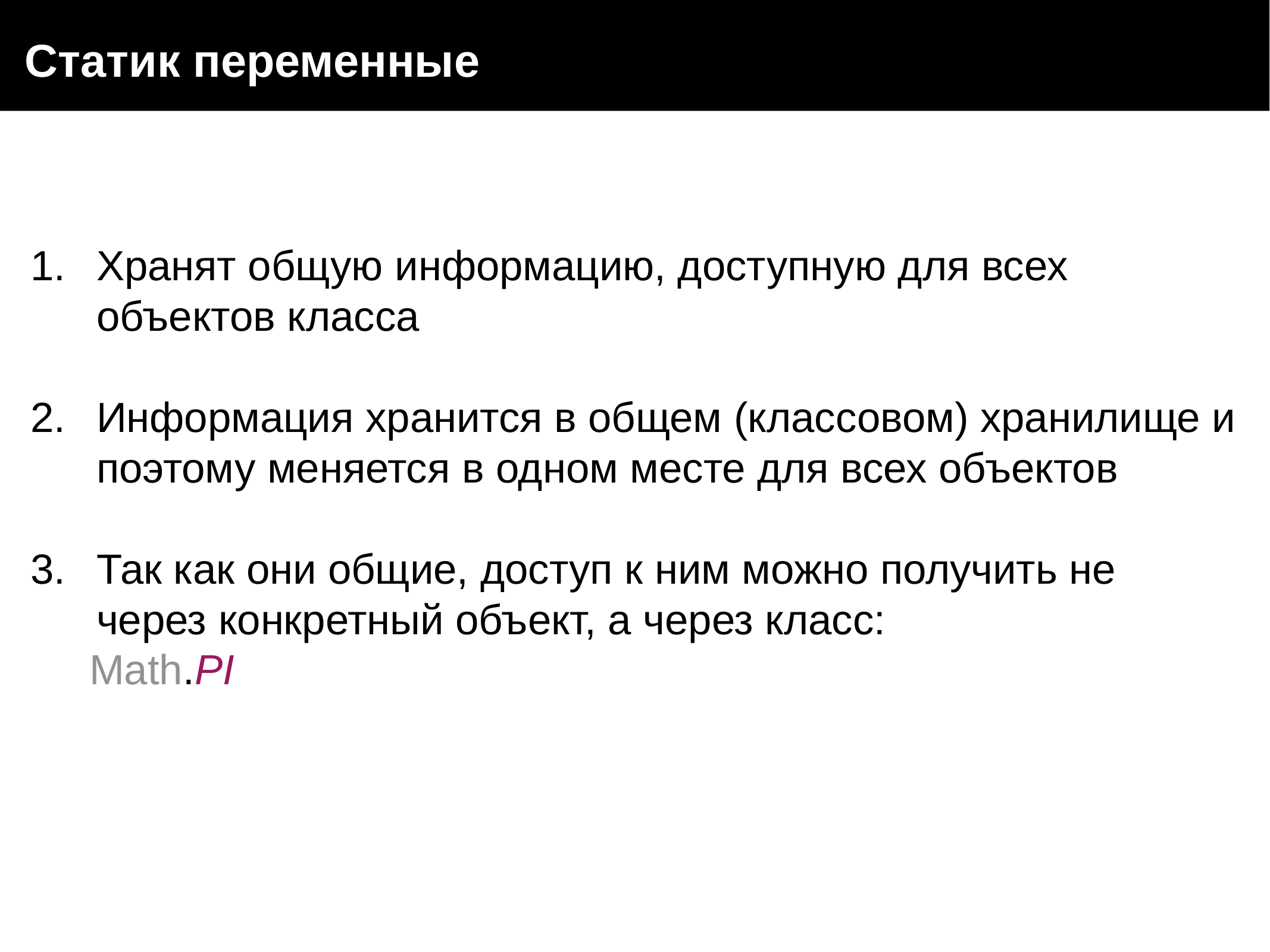

Статик переменные
Хранят общую информацию, доступную для всех объектов класса

Информация хранится в общем (классовом) хранилище и поэтому меняется в одном месте для всех объектов

Так как они общие, доступ к ним можно получить не через конкретный объект, а через класс:
     Math.PI